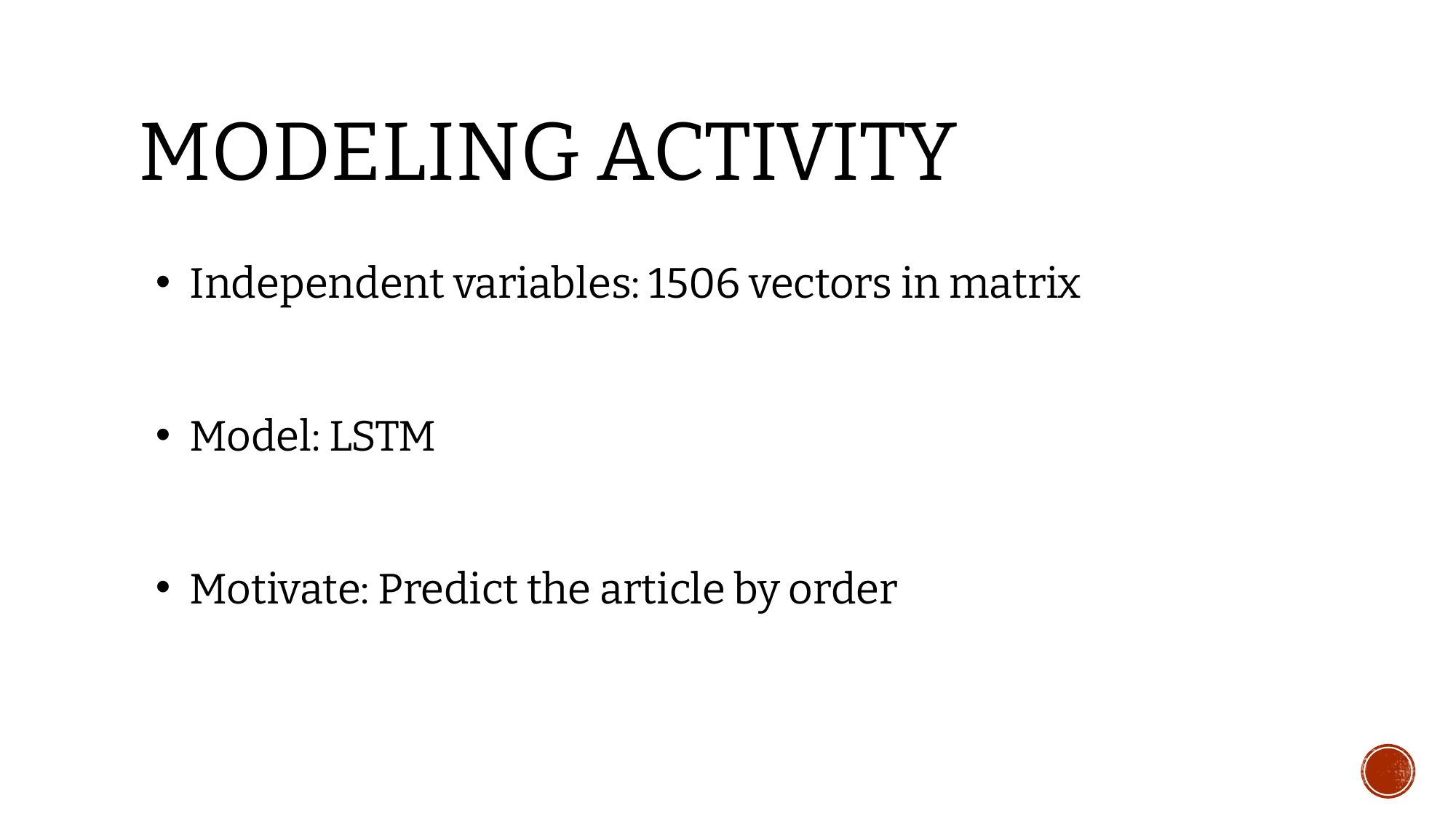

# Modeling activity
Independent variables: 1506 vectors in matrix

Model: LSTM

Motivate: Predict the article by order